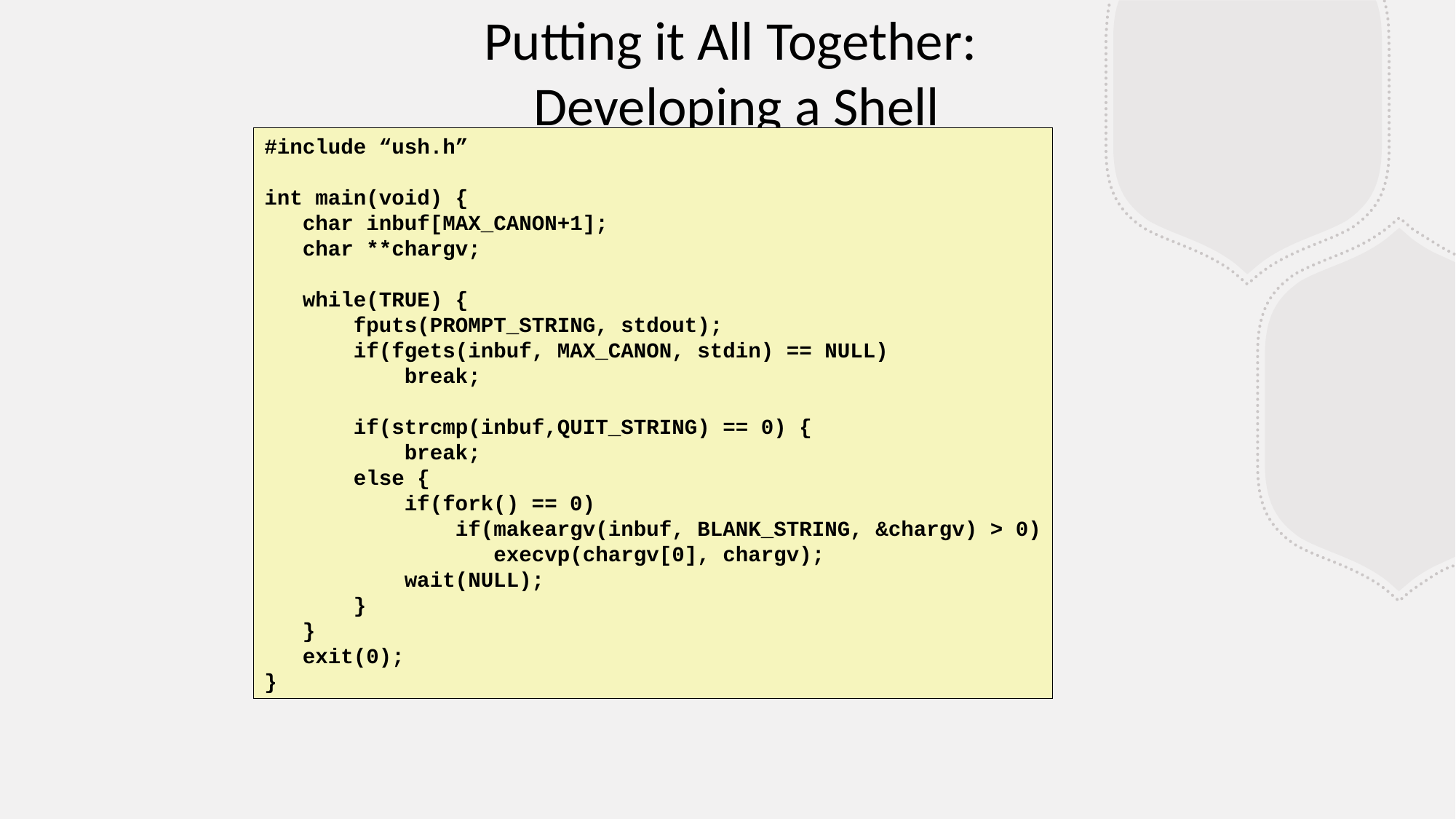

Putting it All Together:
Developing a Shell
#include “ush.h”

int main(void) {
   char inbuf[MAX_CANON+1];
   char **chargv;

   while(TRUE) {
       fputs(PROMPT_STRING, stdout);
       if(fgets(inbuf, MAX_CANON, stdin) == NULL)
           break;

       if(strcmp(inbuf,QUIT_STRING) == 0) {
           break;
       else {
           if(fork() == 0)
               if(makeargv(inbuf, BLANK_STRING, &chargv) > 0)
                  execvp(chargv[0], chargv);
           wait(NULL);
       }
   }
   exit(0);
}